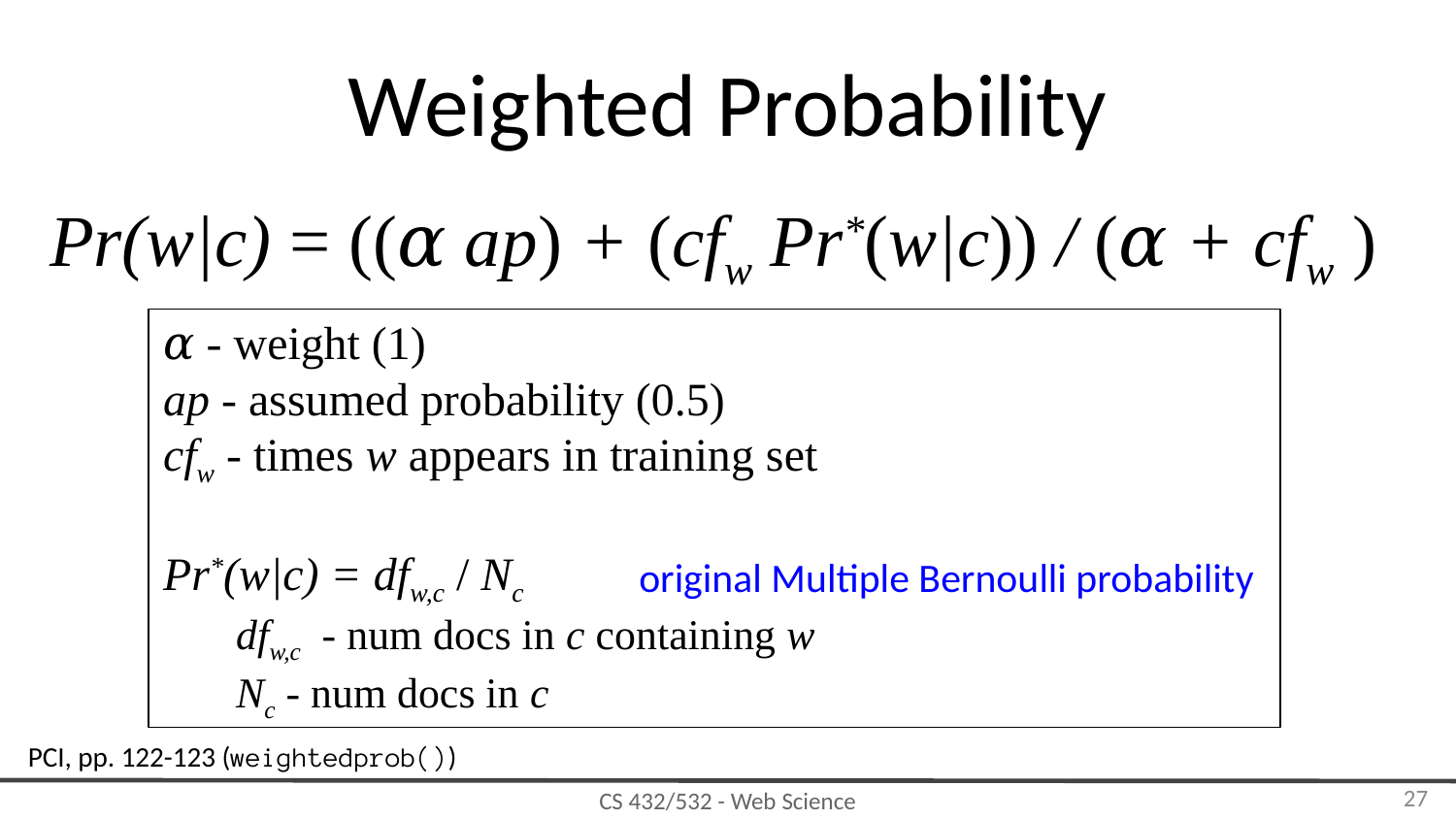

# Weighted Probability
Pr(w|c) = ((𝛼 ap) + (cfw Pr*(w|c)) / (𝛼 + cfw )

𝛼 - weight (1)
ap - assumed probability (0.5)
cfw - times w appears in training set

Pr*(w|c) = dfw,c / Nc
dfw,c  - num docs in c containing w
Nc - num docs in c
original Multiple Bernoulli probability
PCI, pp. 122-123 (weightedprob())
27